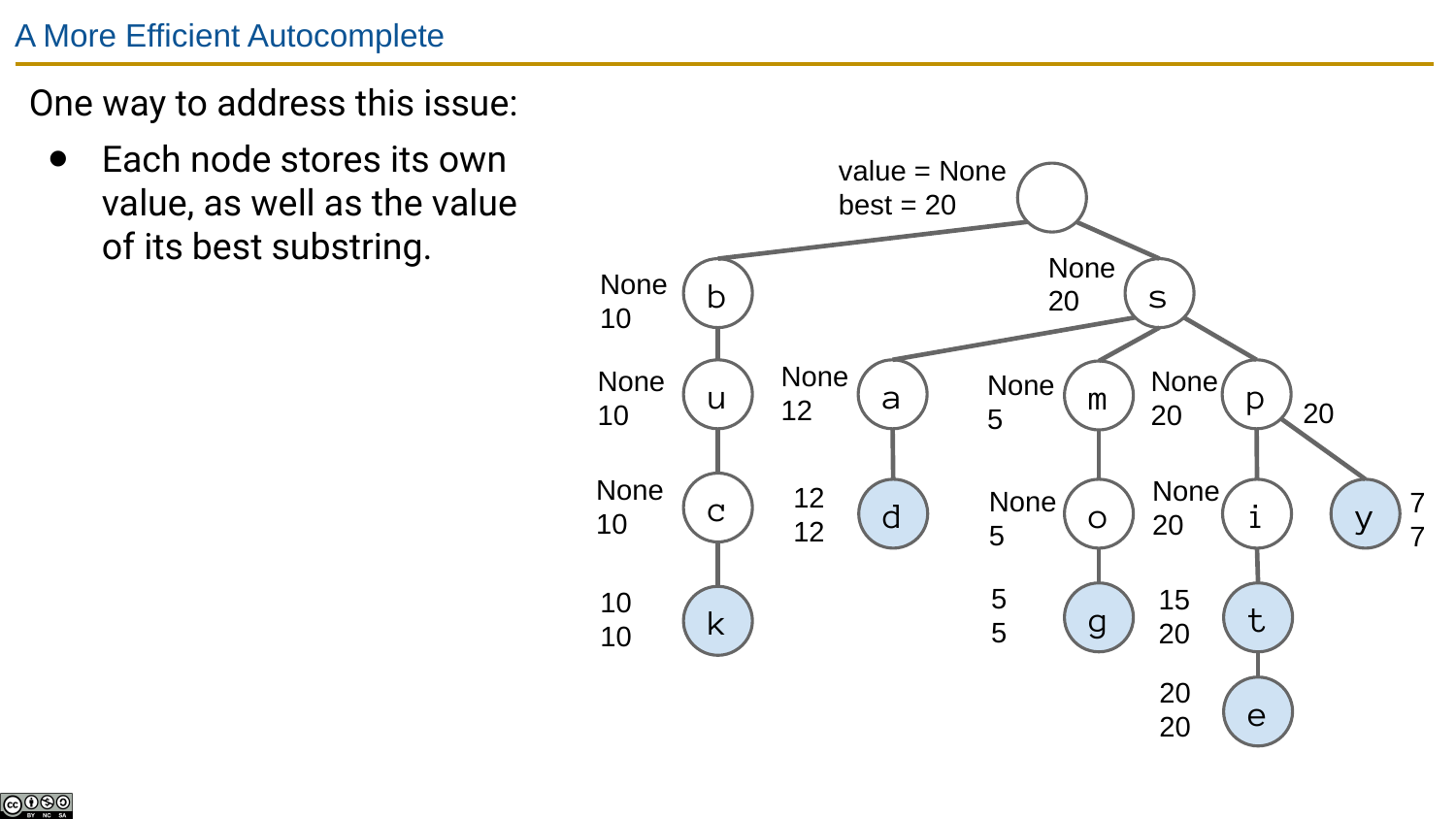

# A More Efficient Autocomplete
One way to address this issue:
Each node stores its own value, as well as the value of its best substring.

value = None
best = 20

None
20
None
10
s
b
None
12
None
10
None
20
None
5
a
p
u
m
20
None
10
None
20
12
12
None
5
7
7
c
i
d
o
y
5
5
15
20
10
10
g
t
k
20
20
e